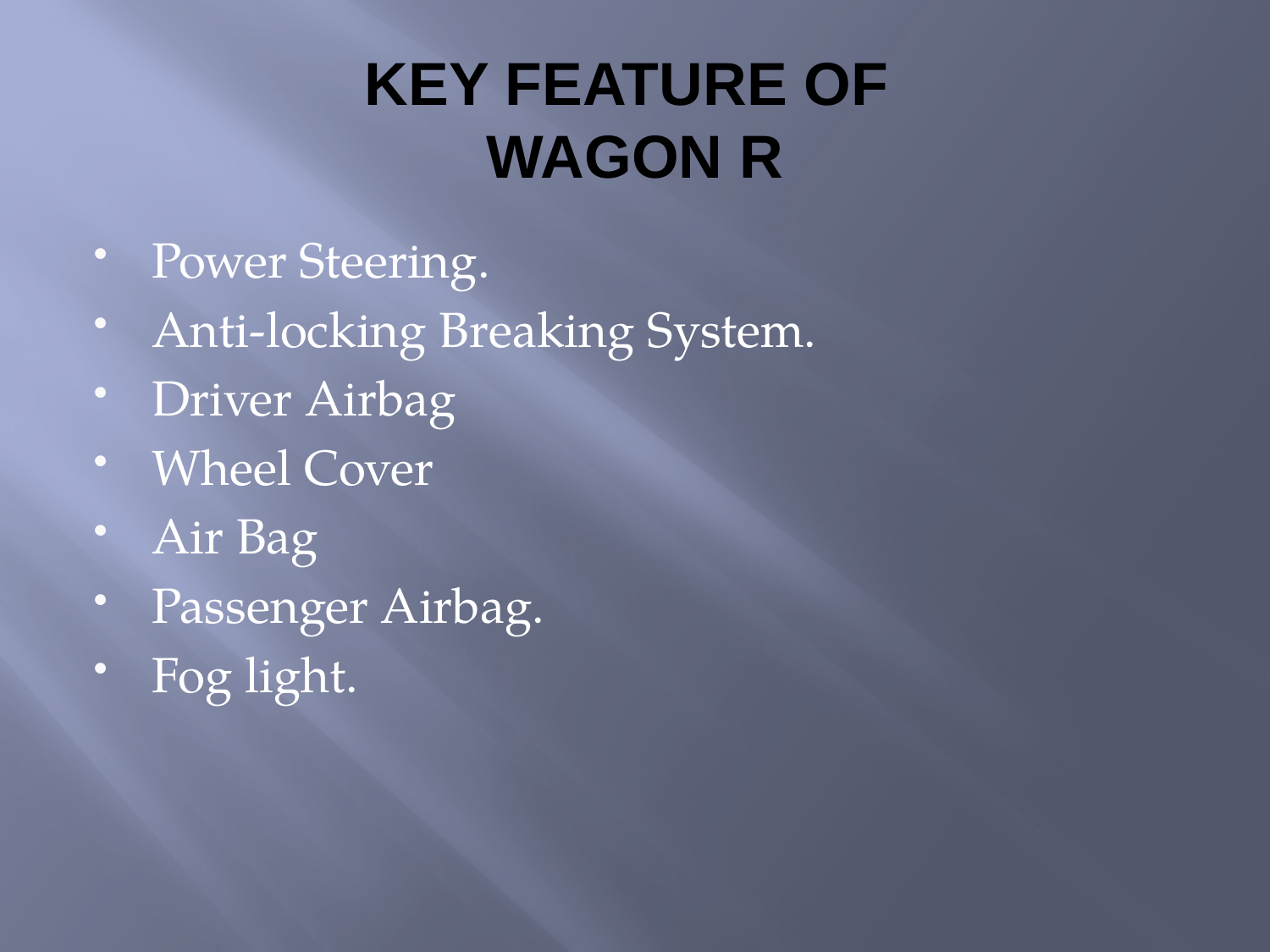

# KEY FEATURE OF WAGON R
Power Steering.
Anti-locking Breaking System.
Driver Airbag
Wheel Cover
Air Bag
Passenger Airbag.
Fog light.